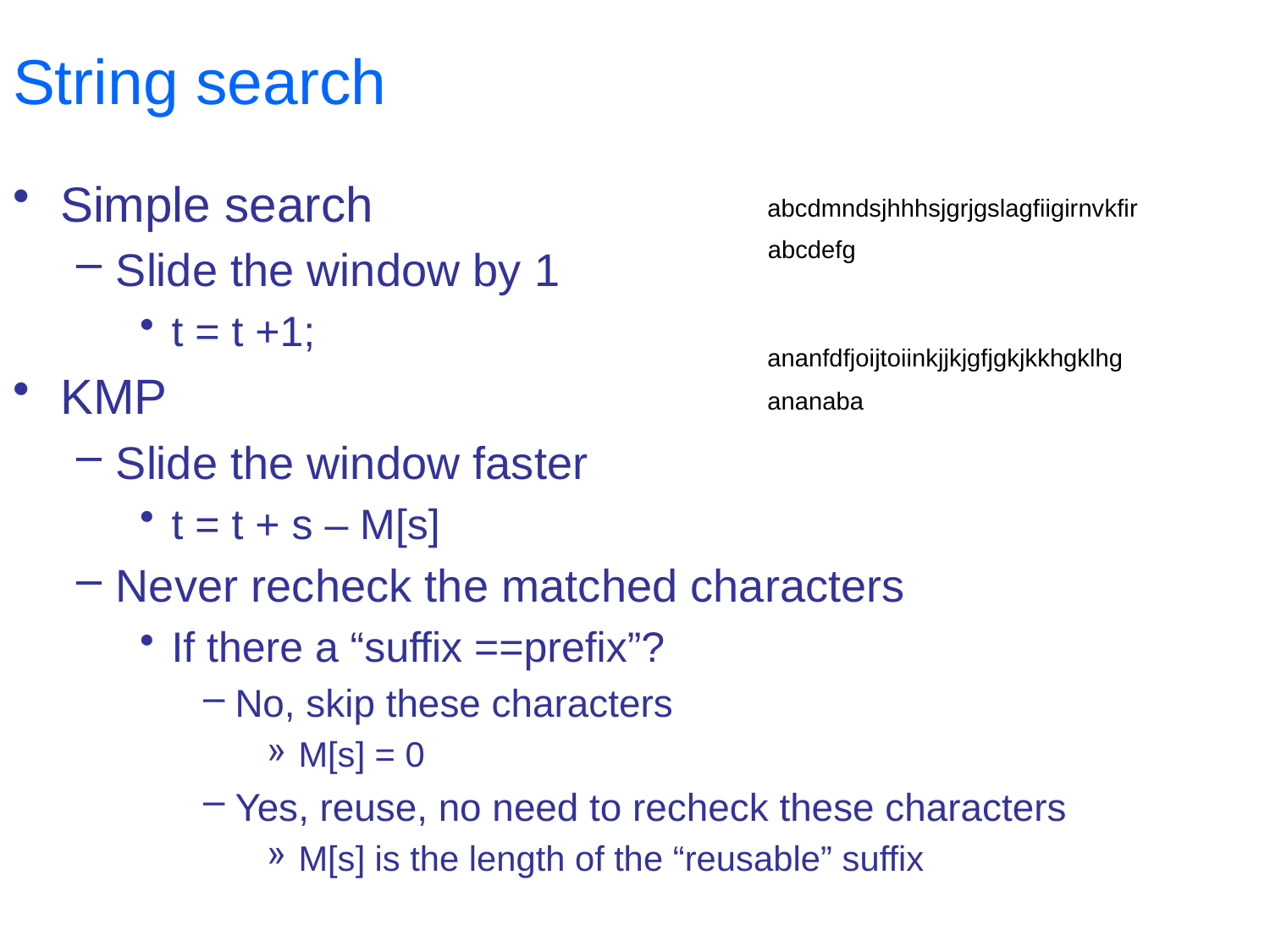

# String search
Simple search
Slide the window by 1
t = t +1;
KMP
Slide the window faster
t = t + s – M[s]
Never recheck the matched characters
If there a “suffix ==prefix”?
No, skip these characters
M[s] = 0
Yes, reuse, no need to recheck these characters
M[s] is the length of the “reusable” suffix
abcdmndsjhhhsjgrjgslagfiigirnvkfir
abcdefg
ananfdfjoijtoiinkjjkjgfjgkjkkhgklhg
ananaba